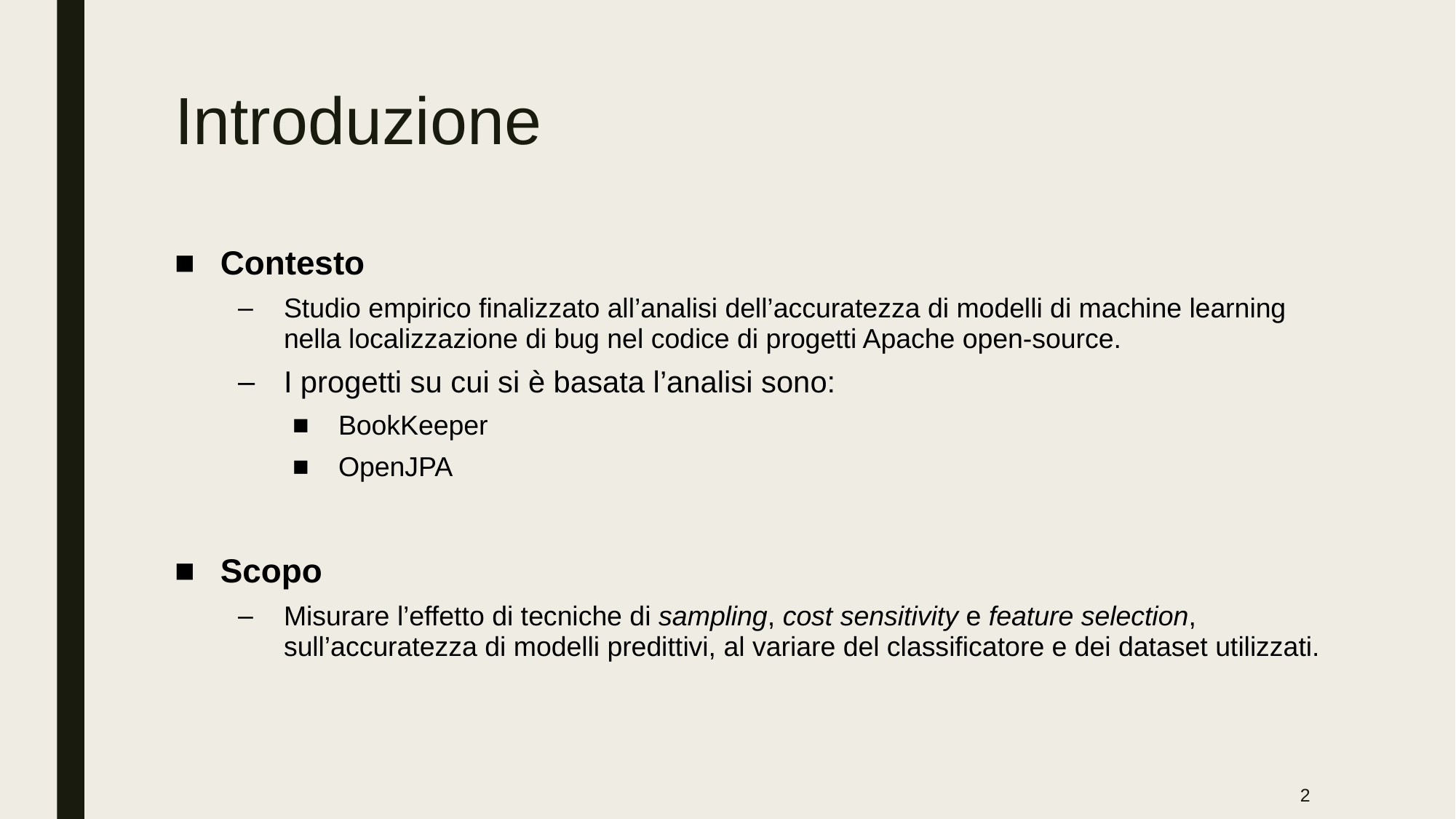

# Introduzione

Contesto
Studio empirico finalizzato all’analisi dell’accuratezza di modelli di machine learning nella localizzazione di bug nel codice di progetti Apache open-source.
I progetti su cui si è basata l’analisi sono:
BookKeeper
OpenJPA

Scopo
Misurare l’effetto di tecniche di sampling, cost sensitivity e feature selection, sull’accuratezza di modelli predittivi, al variare del classificatore e dei dataset utilizzati.

2